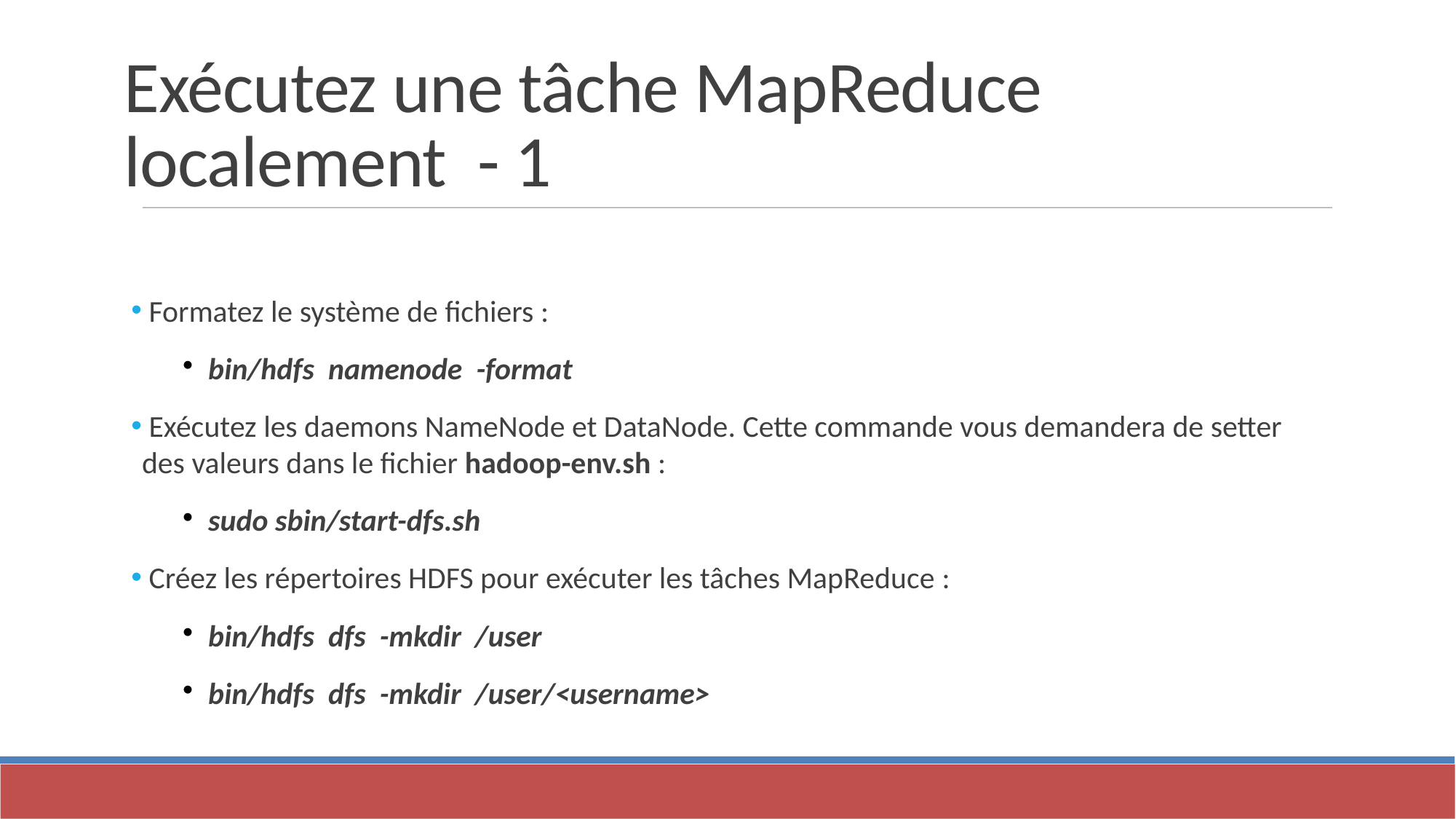

Exécutez une tâche MapReduce localement  - 1

 Formatez le système de fichiers :
bin/hdfs  namenode  -format
 Exécutez les daemons NameNode et DataNode. Cette commande vous demandera de setter des valeurs dans le fichier hadoop-env.sh :
sudo sbin/start-dfs.sh
 Créez les répertoires HDFS pour exécuter les tâches MapReduce :
bin/hdfs  dfs  -mkdir  /user
bin/hdfs  dfs  -mkdir  /user/<username>